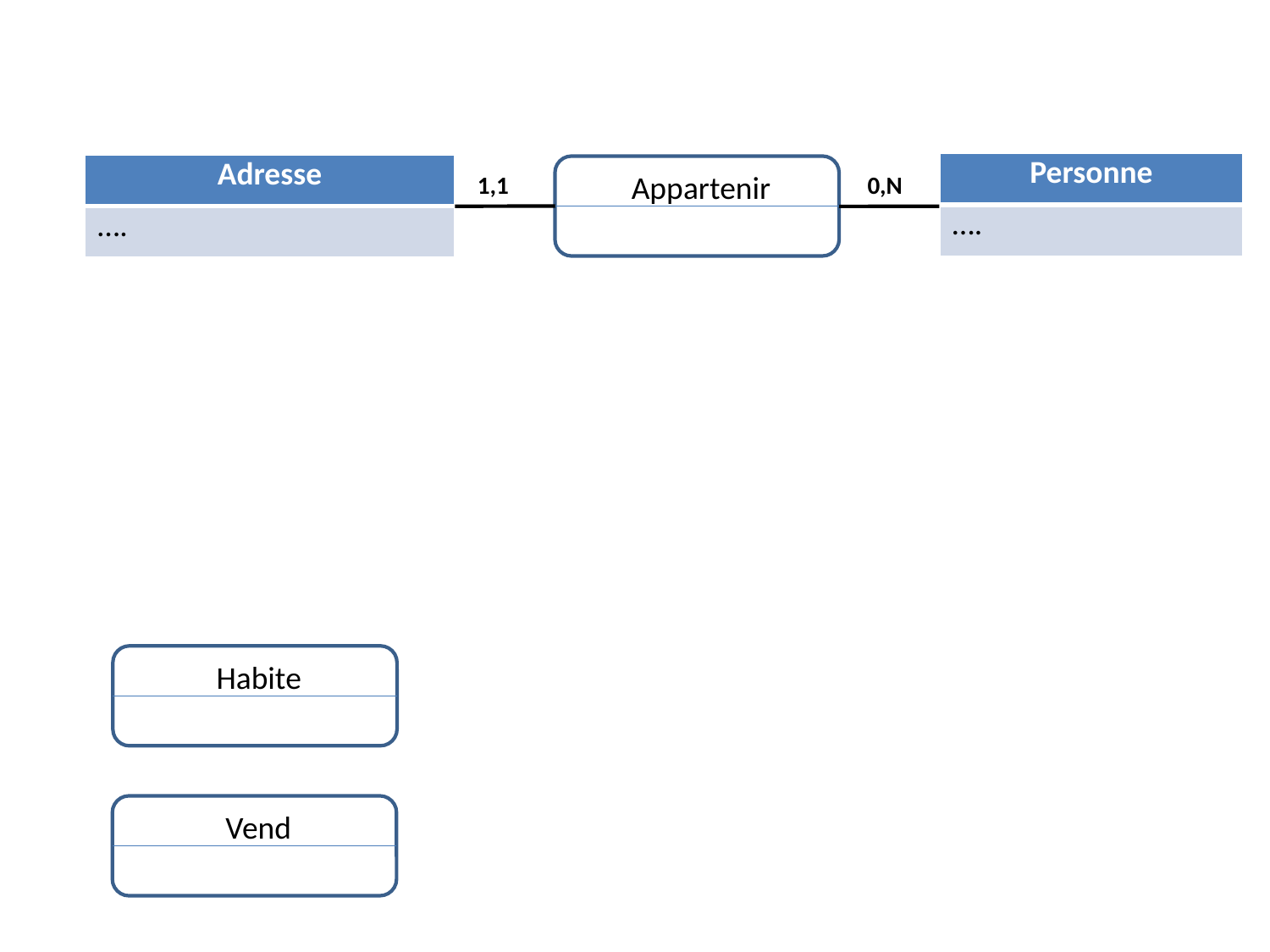

| Personne |
| --- |
| …. |
| Adresse |
| --- |
| …. |

Appartenir
1,1
0,N

Habite

Vend